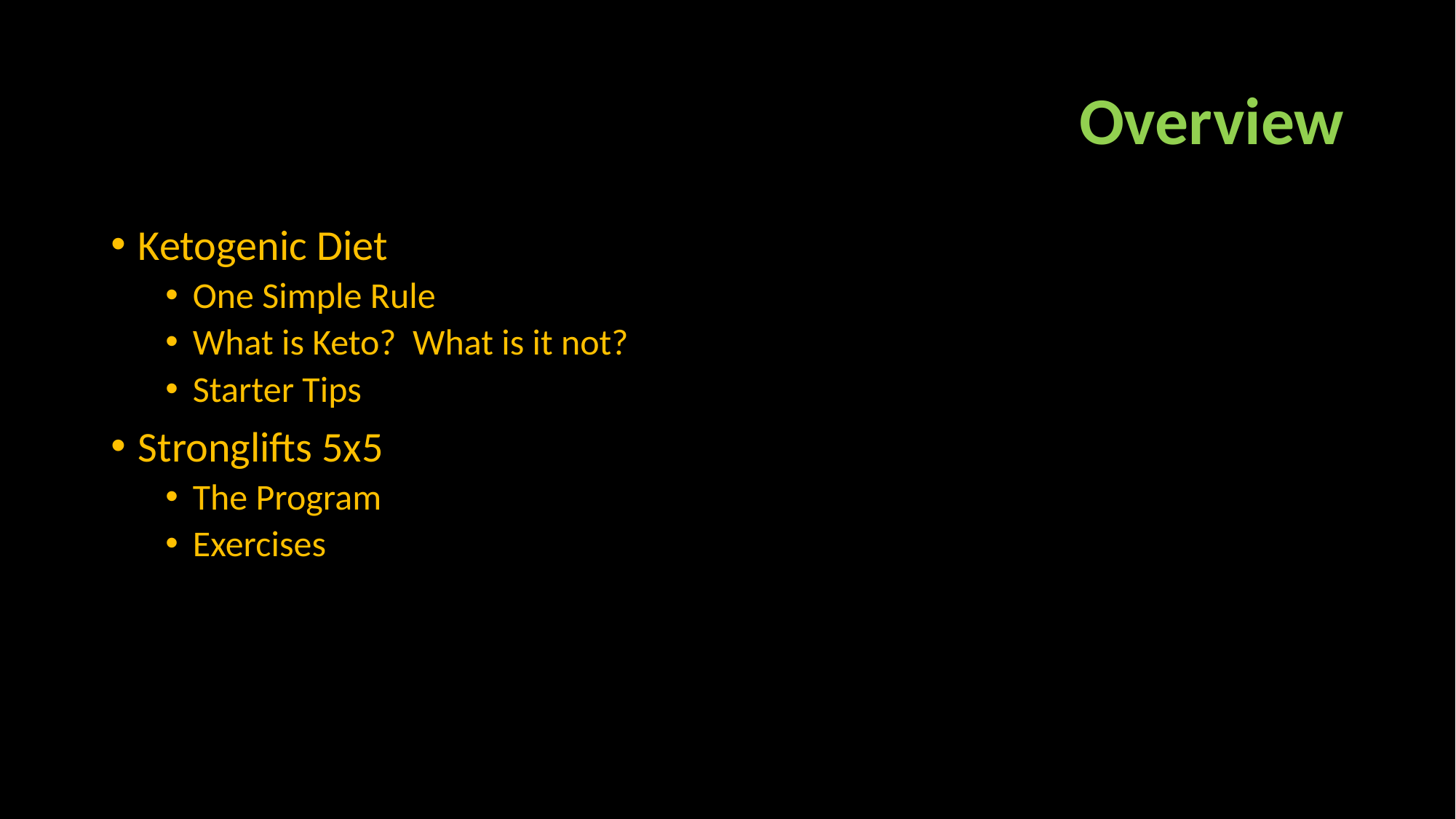

# Overview
Ketogenic Diet
One Simple Rule
What is Keto?  What is it not?
Starter Tips
Stronglifts 5x5
The Program
Exercises